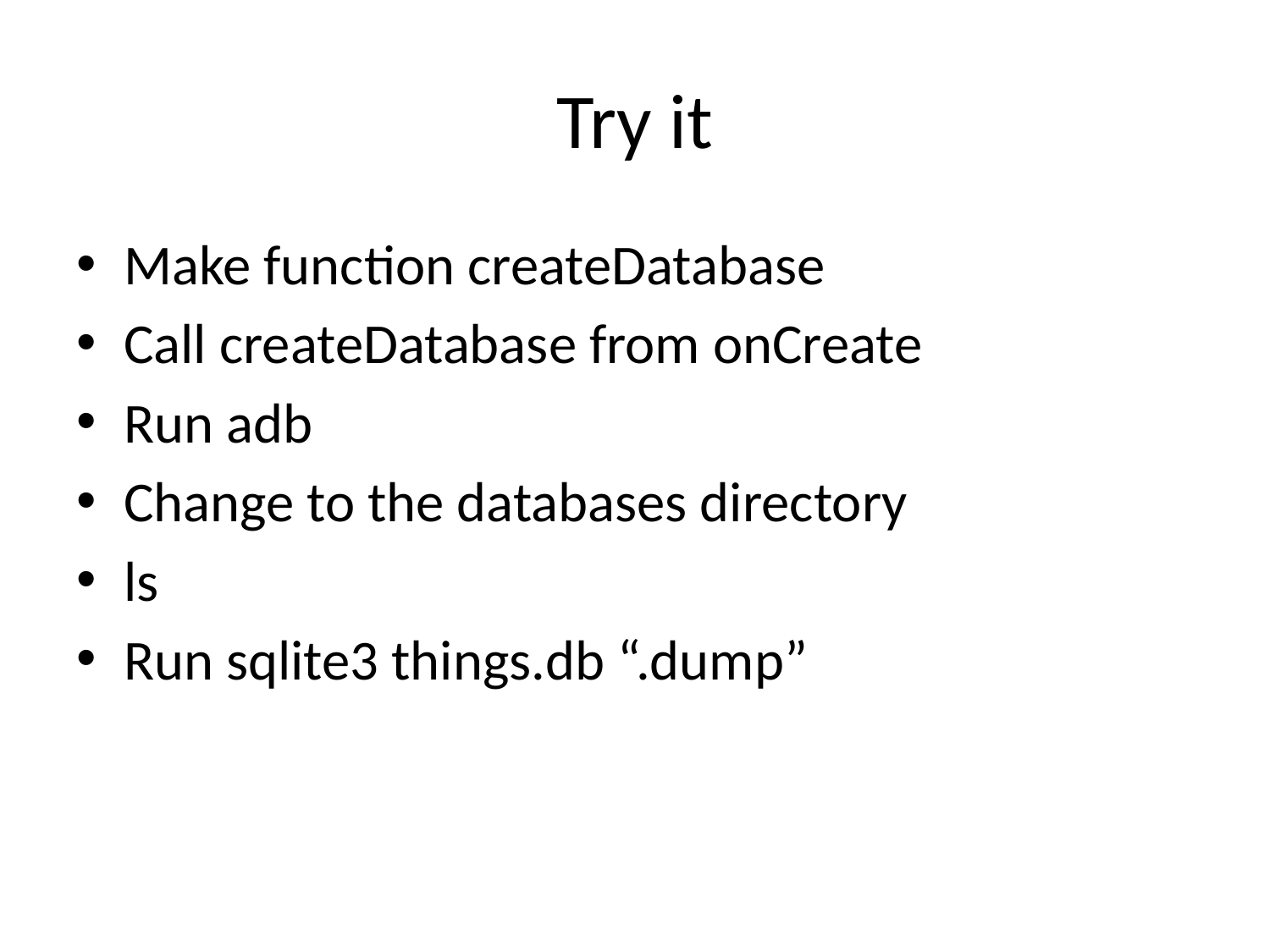

# Try it
Make function createDatabase
Call createDatabase from onCreate
Run adb
Change to the databases directory
ls
Run sqlite3 things.db “.dump”